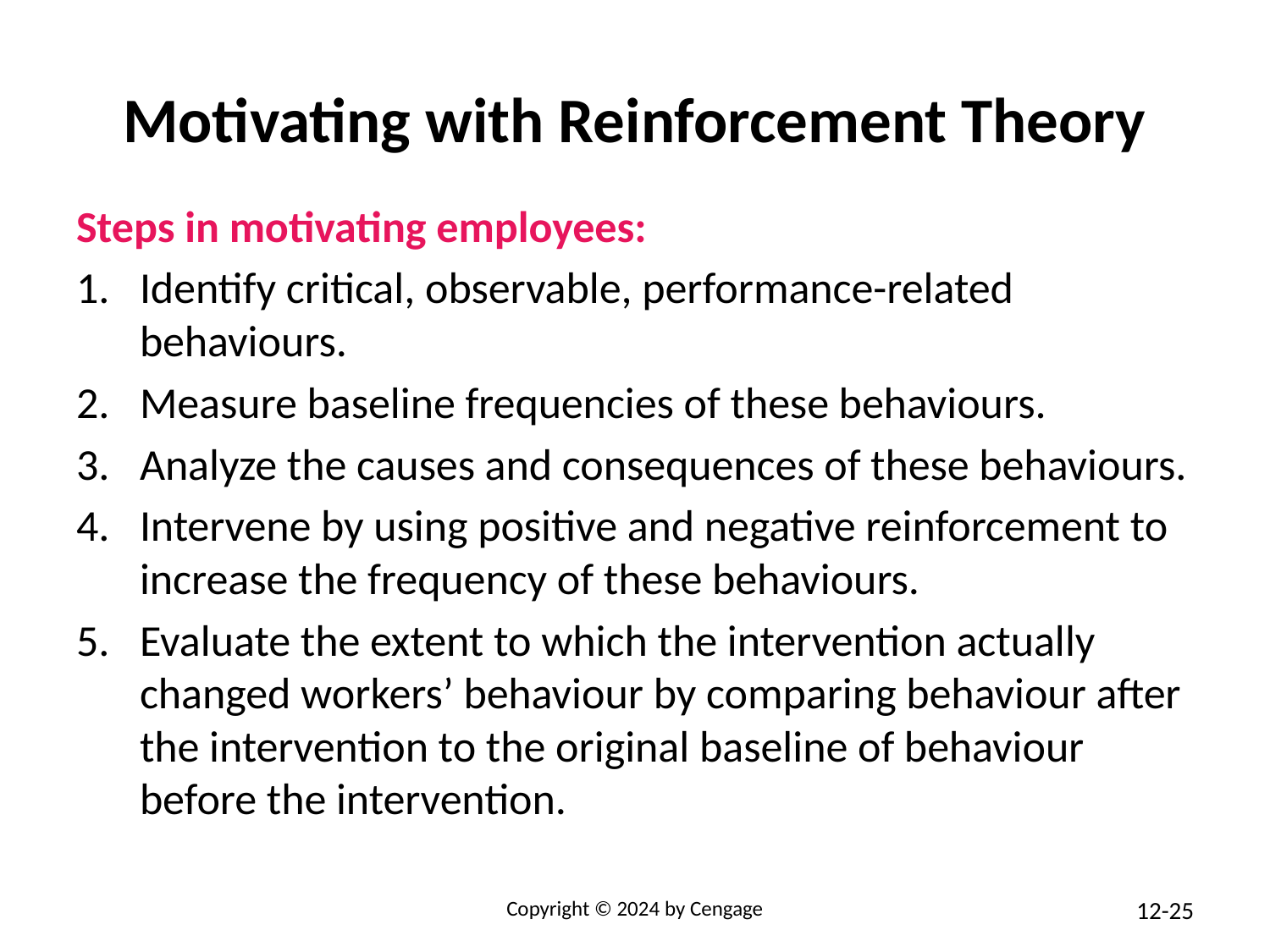

# Motivating with Reinforcement Theory
Steps in motivating employees:
Identify critical, observable, performance-related behaviours.
Measure baseline frequencies of these behaviours.
Analyze the causes and consequences of these behaviours.
Intervene by using positive and negative reinforcement to increase the frequency of these behaviours.
Evaluate the extent to which the intervention actually changed workers’ behaviour by comparing behaviour after the intervention to the original baseline of behaviour before the intervention.
Copyright © 2024 by Cengage
25
12-25